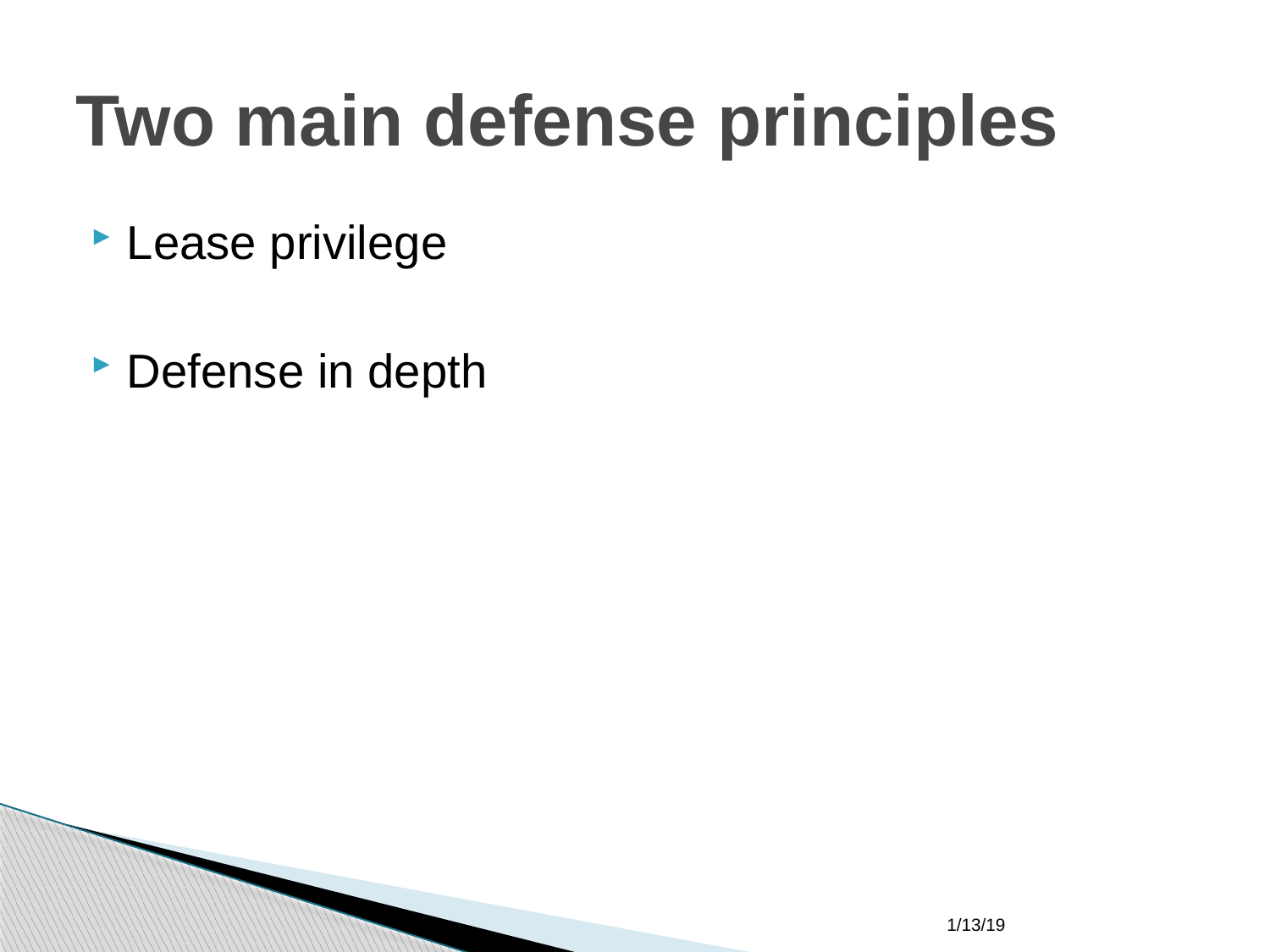

# Two main defense principles
Lease privilege

Defense in depth

1/13/19